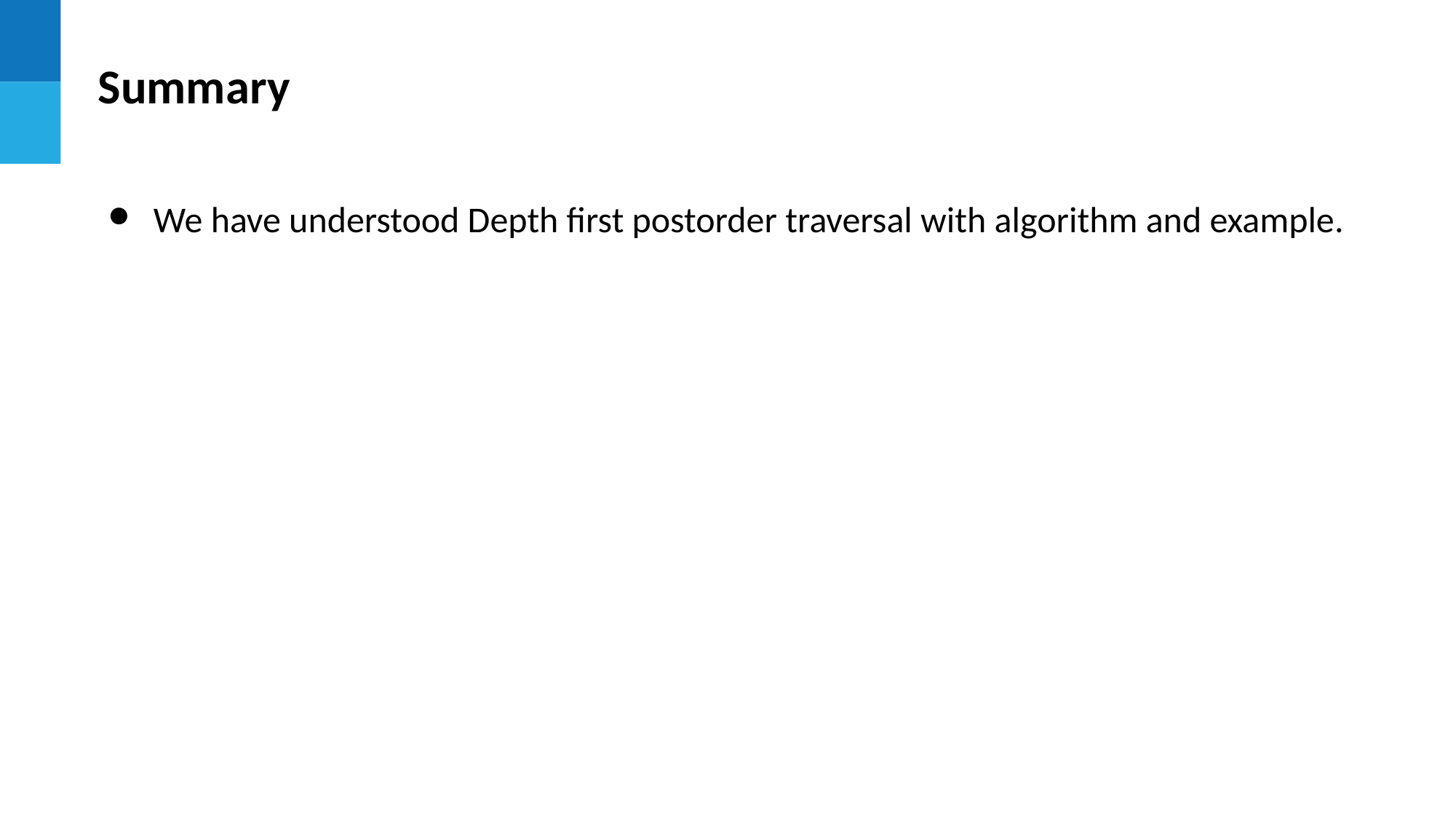

Summary
We have understood Depth first postorder traversal with algorithm and example.